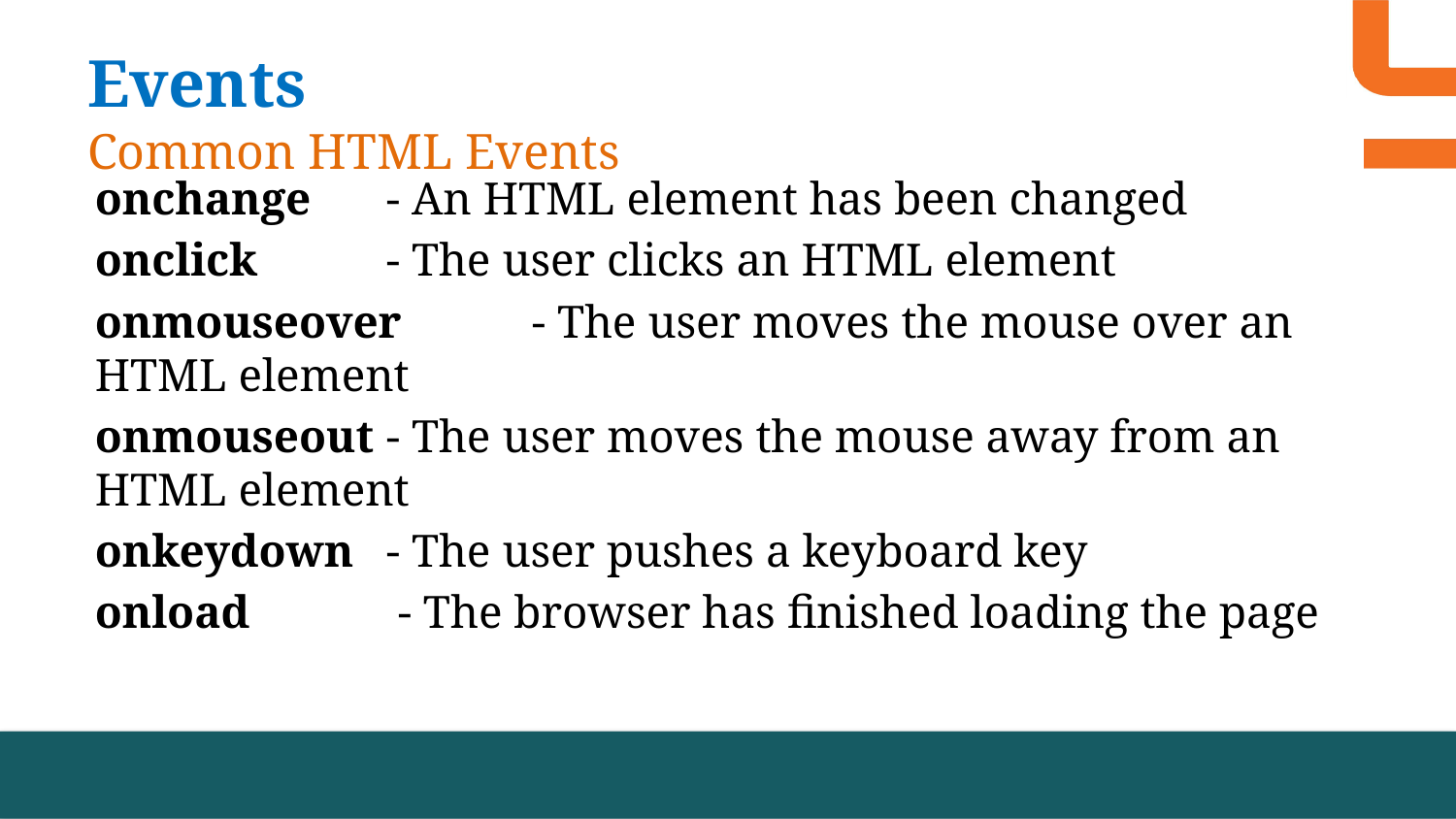

# Events
Common HTML Events
onchange	- An HTML element has been changed
onclick	- The user clicks an HTML element
onmouseover	- The user moves the mouse over an HTML element
onmouseout	- The user moves the mouse away from an HTML element
onkeydown	- The user pushes a keyboard key
onload	 - The browser has finished loading the page